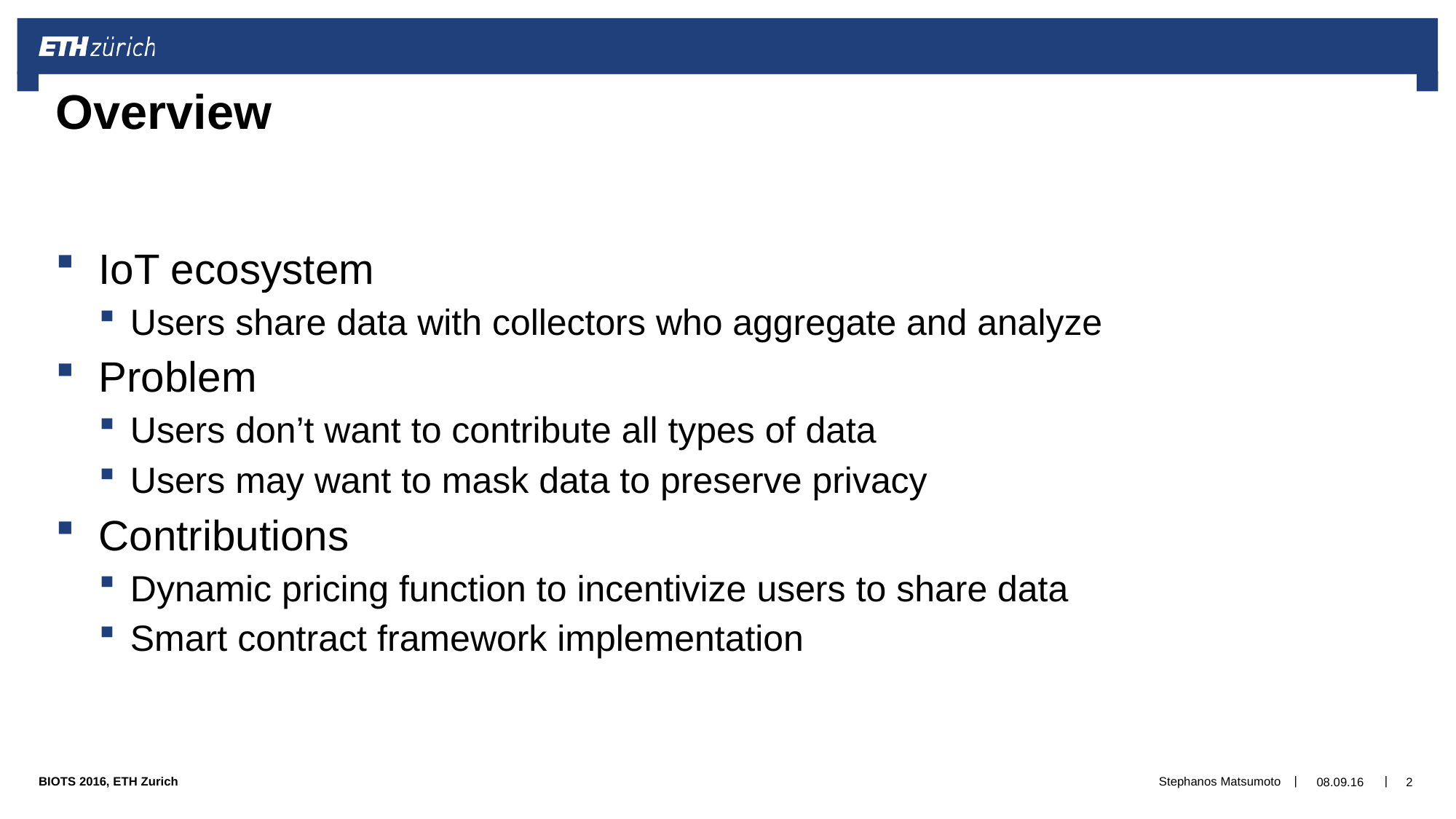

# Overview
IoT ecosystem
Users share data with collectors who aggregate and analyze
Problem
Users don’t want to contribute all types of data
Users may want to mask data to preserve privacy
Contributions
Dynamic pricing function to incentivize users to share data
Smart contract framework implementation
Stephanos Matsumoto
08.09.16
2